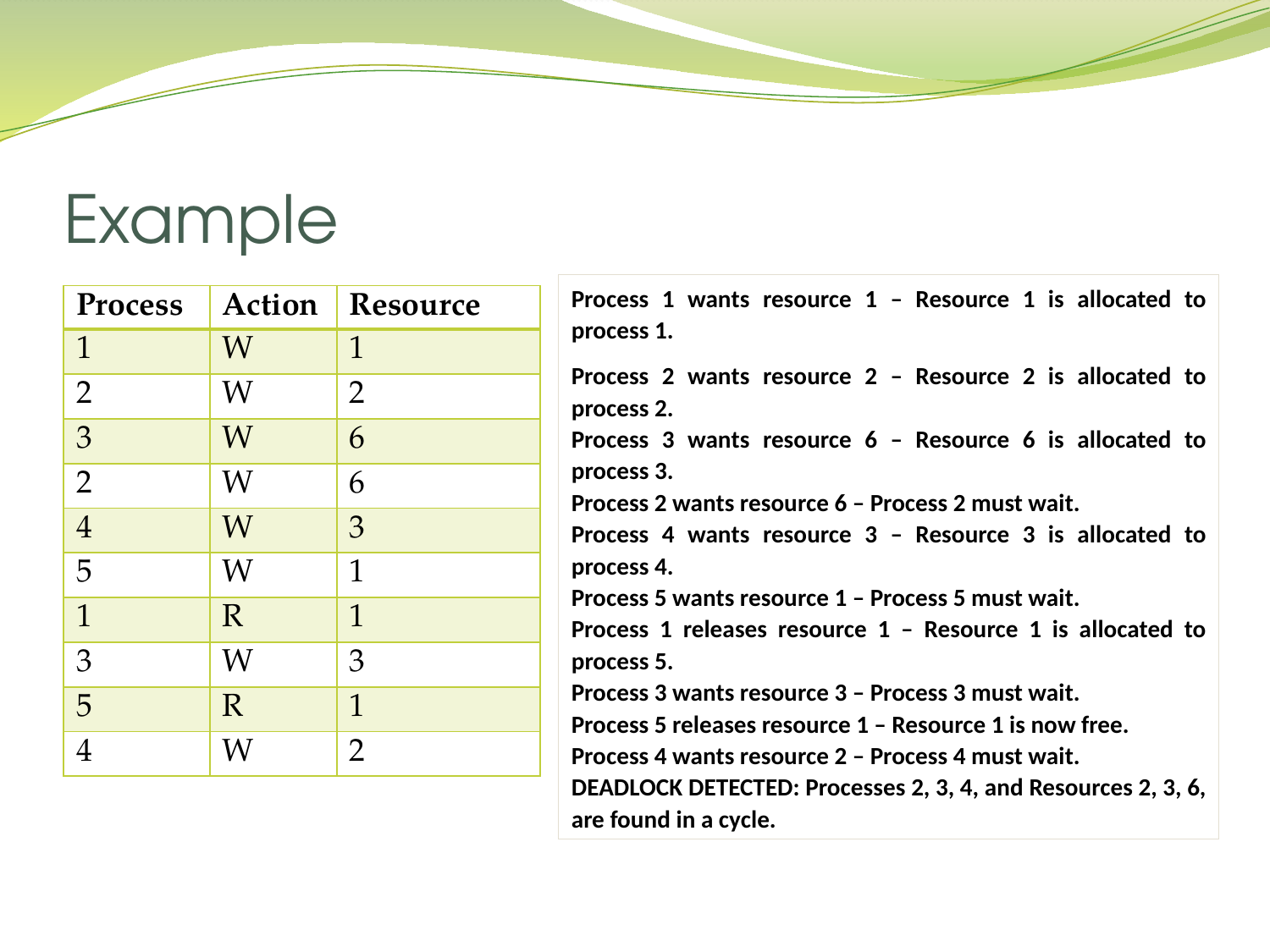

# Example
Process 1 wants resource 1 – Resource 1 is allocated to process 1.
Process 2 wants resource 2 – Resource 2 is allocated to process 2.
Process 3 wants resource 6 – Resource 6 is allocated to process 3.
Process 2 wants resource 6 – Process 2 must wait.
Process 4 wants resource 3 – Resource 3 is allocated to process 4.
Process 5 wants resource 1 – Process 5 must wait.
Process 1 releases resource 1 – Resource 1 is allocated to process 5.
Process 3 wants resource 3 – Process 3 must wait.
Process 5 releases resource 1 – Resource 1 is now free.
Process 4 wants resource 2 – Process 4 must wait.
DEADLOCK DETECTED: Processes 2, 3, 4, and Resources 2, 3, 6, are found in a cycle.
| Process | Action | Resource |
| --- | --- | --- |
| 1 | W | 1 |
| 2 | W | 2 |
| 3 | W | 6 |
| 2 | W | 6 |
| 4 | W | 3 |
| 5 | W | 1 |
| 1 | R | 1 |
| 3 | W | 3 |
| 5 | R | 1 |
| 4 | W | 2 |